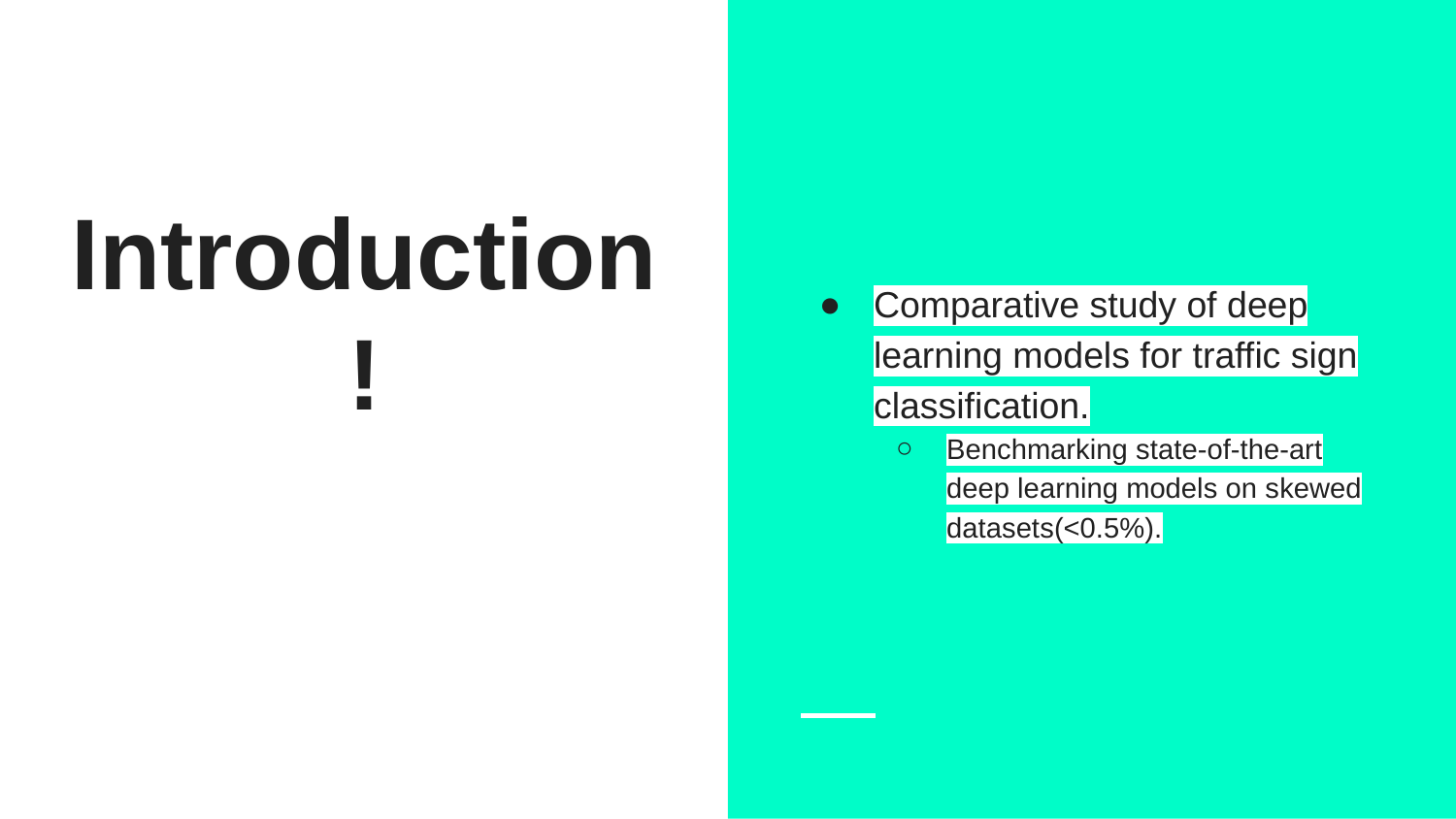

Comparative study of deep learning models for traffic sign classification.
Benchmarking state-of-the-art deep learning models on skewed datasets(<0.5%).
# Introduction!